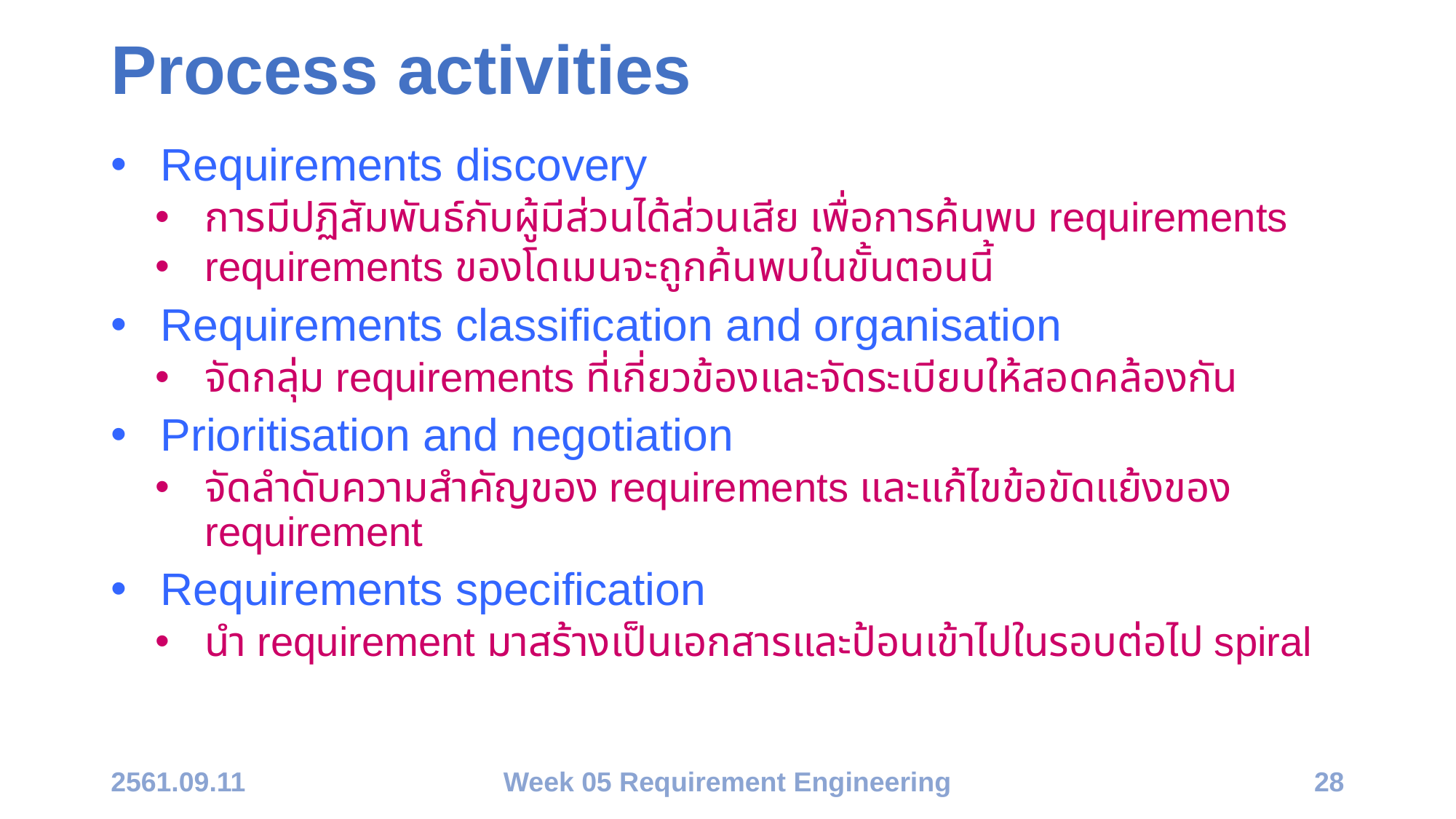

# Process activities
Requirements discovery
การมีปฏิสัมพันธ์กับผู้มีส่วนได้ส่วนเสีย เพื่อการค้นพบ requirements
requirements ของโดเมนจะถูกค้นพบในขั้นตอนนี้
Requirements classification and organisation
จัดกลุ่ม requirements ที่เกี่ยวข้องและจัดระเบียบให้สอดคล้องกัน
Prioritisation and negotiation
จัดลำดับความสำคัญของ requirements และแก้ไขข้อขัดแย้งของ requirement
Requirements specification
นำ requirement มาสร้างเป็นเอกสารและป้อนเข้าไปในรอบต่อไป spiral

2561.09.11
Week 05 Requirement Engineering
28